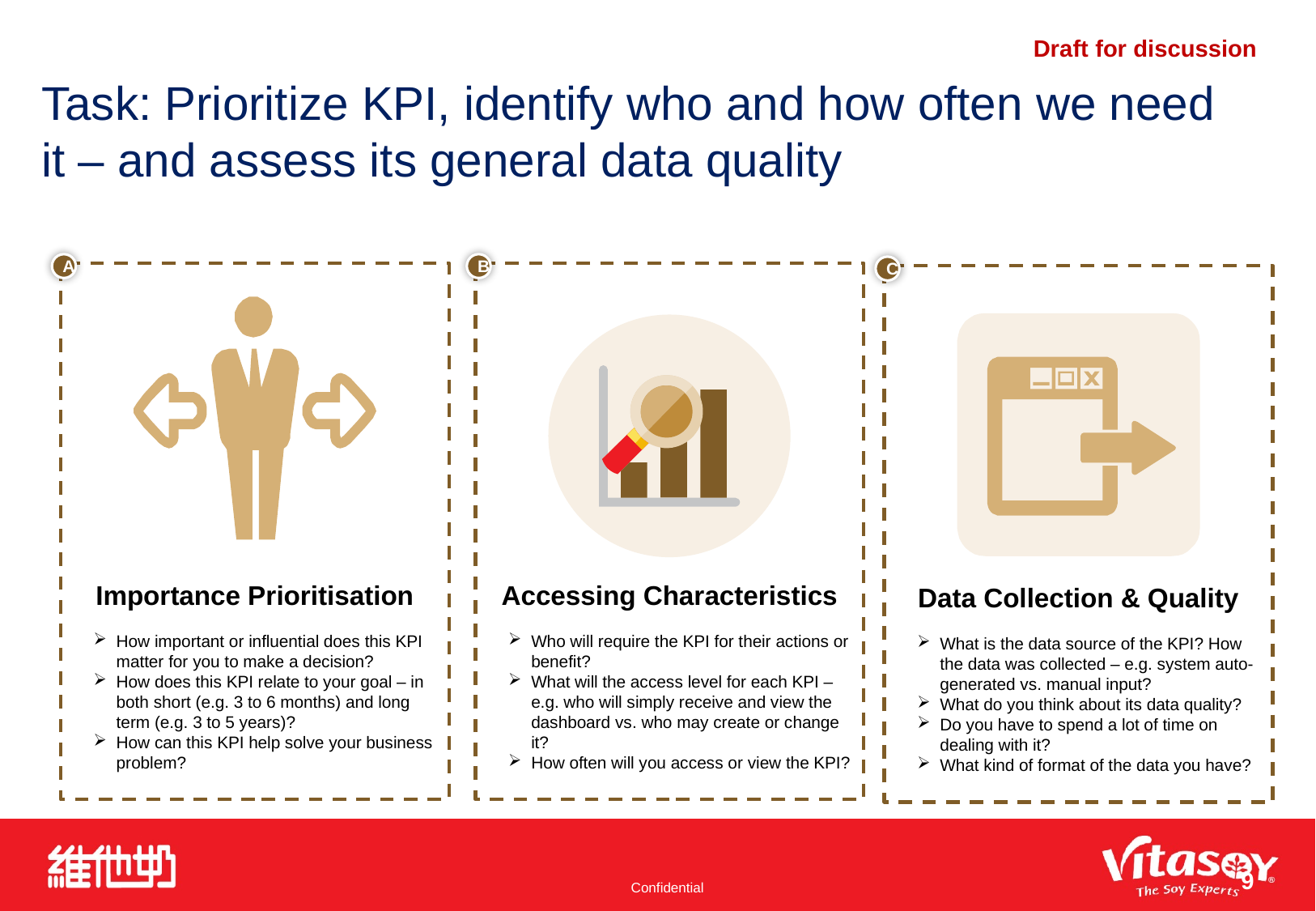

# Task: Prioritize KPI, identify who and how often we need it – and assess its general data quality
A
B
C
Importance Prioritisation

How important or influential does this KPI matter for you to make a decision?
How does this KPI relate to your goal – in both short (e.g. 3 to 6 months) and long term (e.g. 3 to 5 years)?
How can this KPI help solve your business problem?

Accessing Characteristics

Who will require the KPI for their actions or benefit?
What will the access level for each KPI – e.g. who will simply receive and view the dashboard vs. who may create or change it?
How often will you access or view the KPI?

Data Collection & Quality

What is the data source of the KPI? How the data was collected – e.g. system auto-generated vs. manual input?
What do you think about its data quality?
Do you have to spend a lot of time on dealing with it?
What kind of format of the data you have?